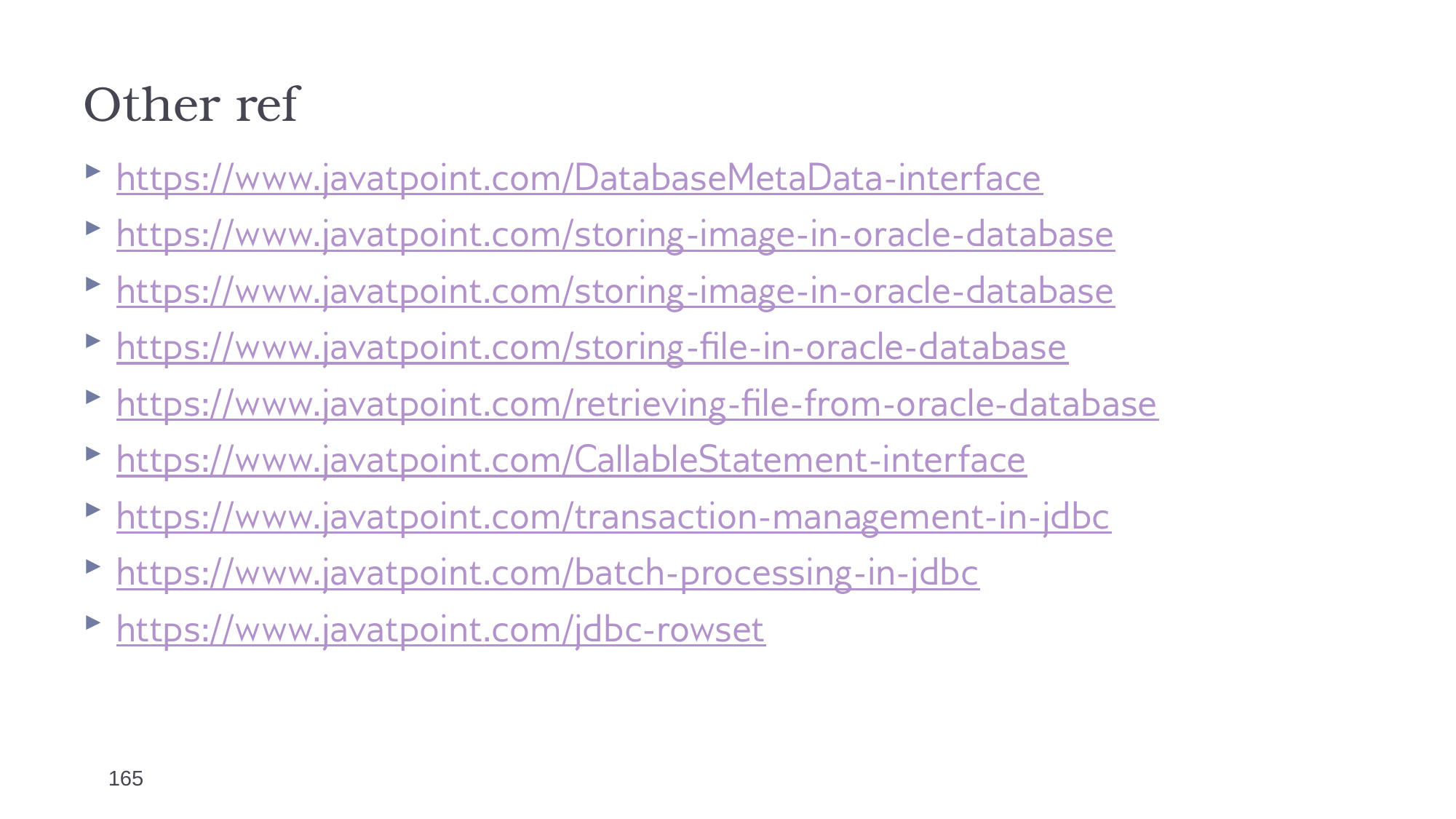

# Other ref
https://www.javatpoint.com/DatabaseMetaData-interface
https://www.javatpoint.com/storing-image-in-oracle-database
https://www.javatpoint.com/storing-image-in-oracle-database
https://www.javatpoint.com/storing-file-in-oracle-database
https://www.javatpoint.com/retrieving-file-from-oracle-database
https://www.javatpoint.com/CallableStatement-interface
https://www.javatpoint.com/transaction-management-in-jdbc
https://www.javatpoint.com/batch-processing-in-jdbc
https://www.javatpoint.com/jdbc-rowset

165